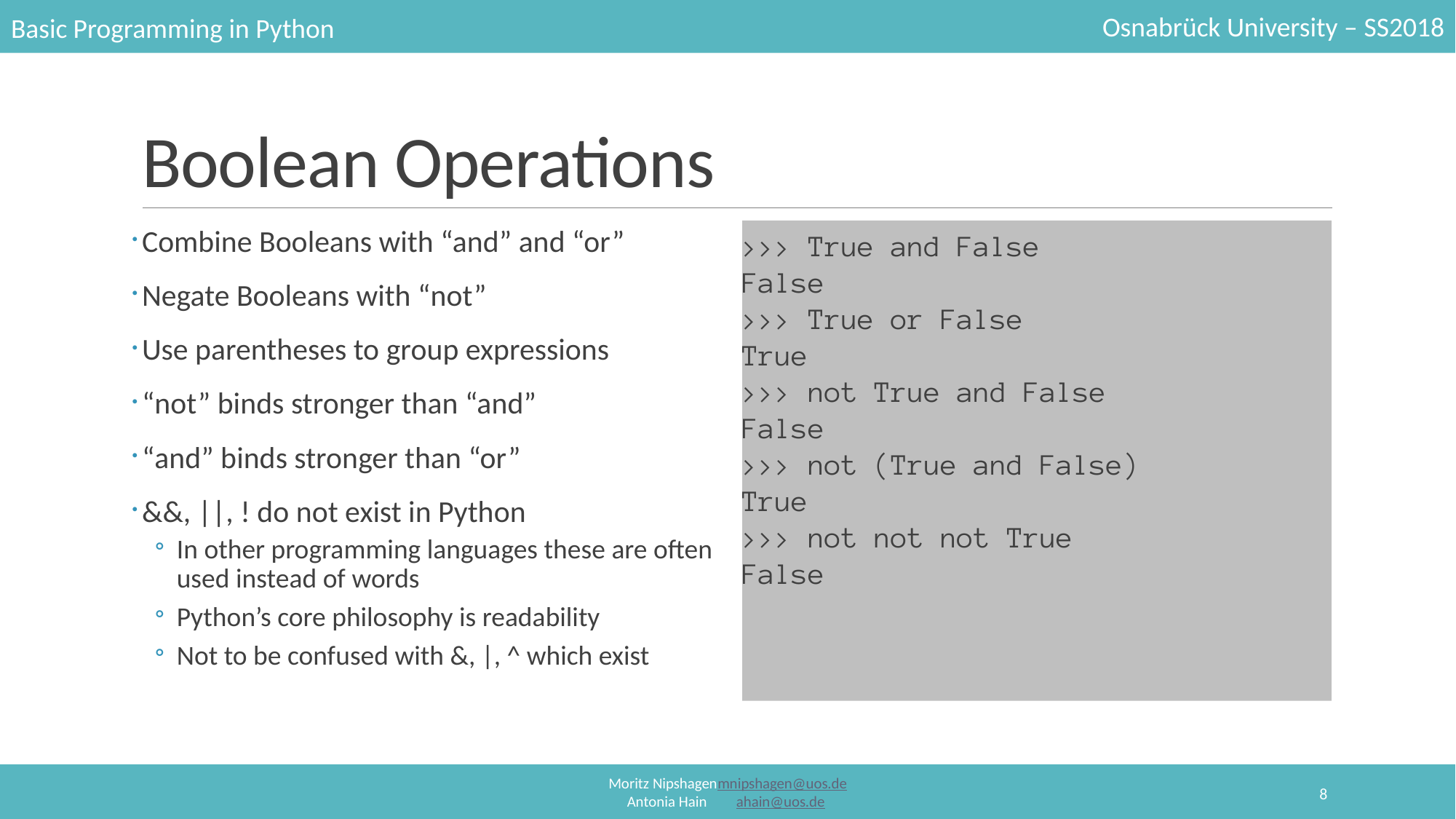

# Boolean Operations
Combine Booleans with “and” and “or”
Negate Booleans with “not”
Use parentheses to group expressions
“not” binds stronger than “and”
“and” binds stronger than “or”
&&, ||, ! do not exist in Python
In other programming languages these are often used instead of words
Python’s core philosophy is readability
Not to be confused with &, |, ^ which exist
>>> True and False
False
>>> True or False
True
>>> not True and False
False
>>> not (True and False)
True
>>> not not not True
False
8